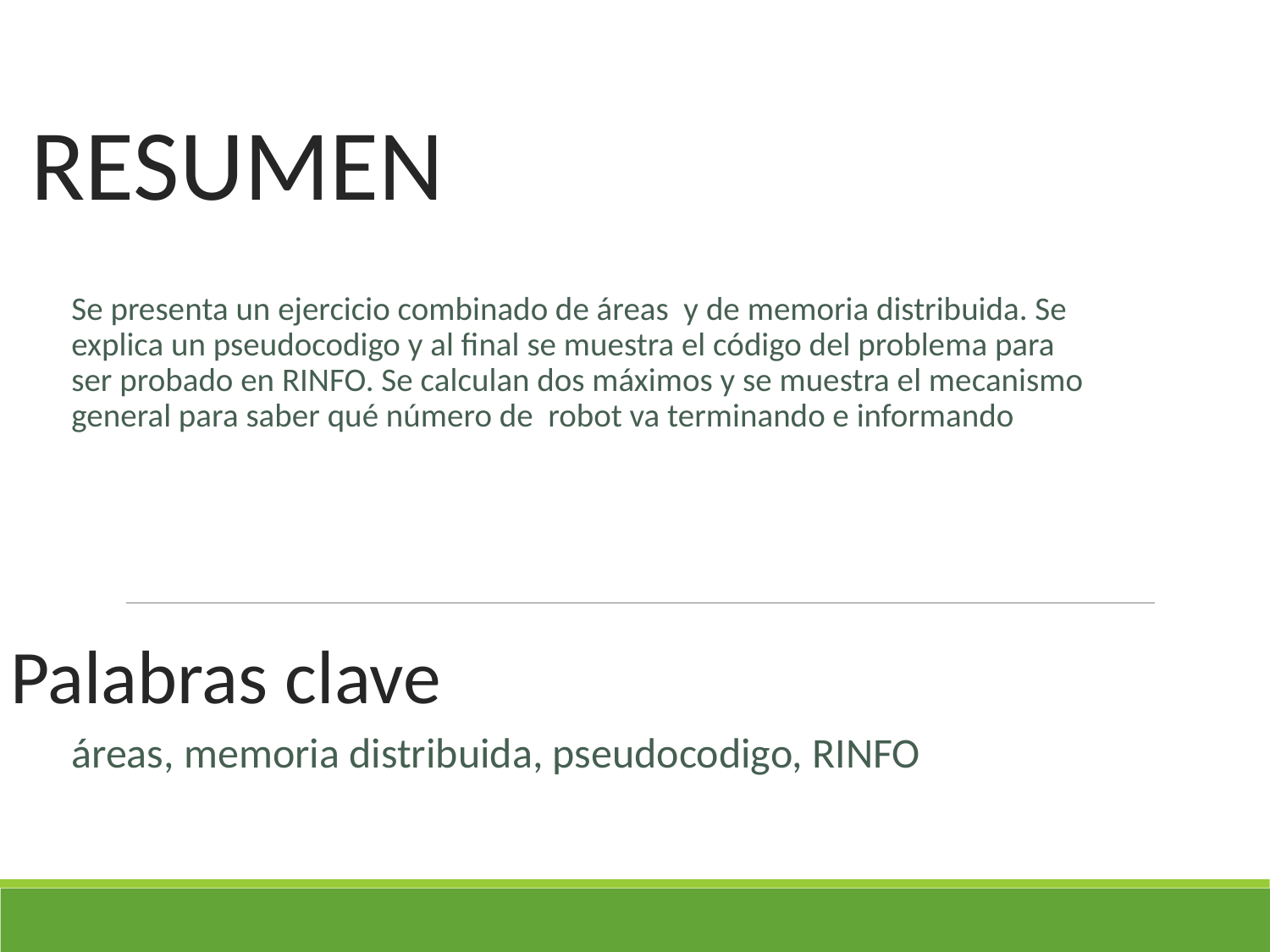

# RESUMEN
Se presenta un ejercicio combinado de áreas  y de memoria distribuida. Se explica un pseudocodigo y al final se muestra el código del problema para ser probado en RINFO. Se calculan dos máximos y se muestra el mecanismo general para saber qué número de  robot va terminando e informando
Palabras clave
áreas, memoria distribuida, pseudocodigo, RINFO